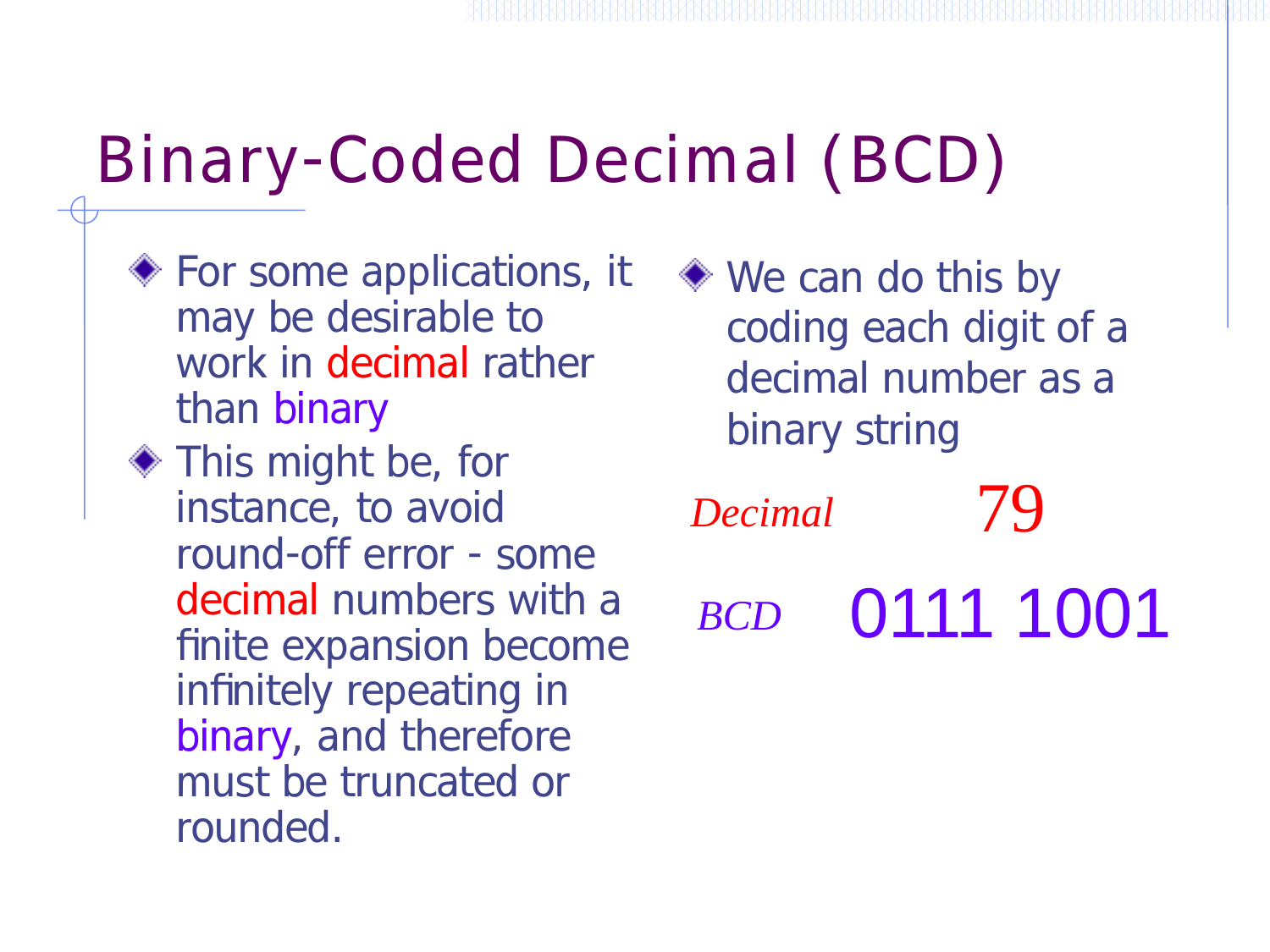

# Binary-Coded Decimal (BCD)
For some applications, it may be desirable to work in decimal rather than binary
This might be, for instance, to avoid round-off error - some decimal numbers with a finite expansion become infinitely repeating in binary, and therefore must be truncated or rounded.
We can do this by coding each digit of a decimal number as a binary string
79
Decimal
0111 1001
BCD